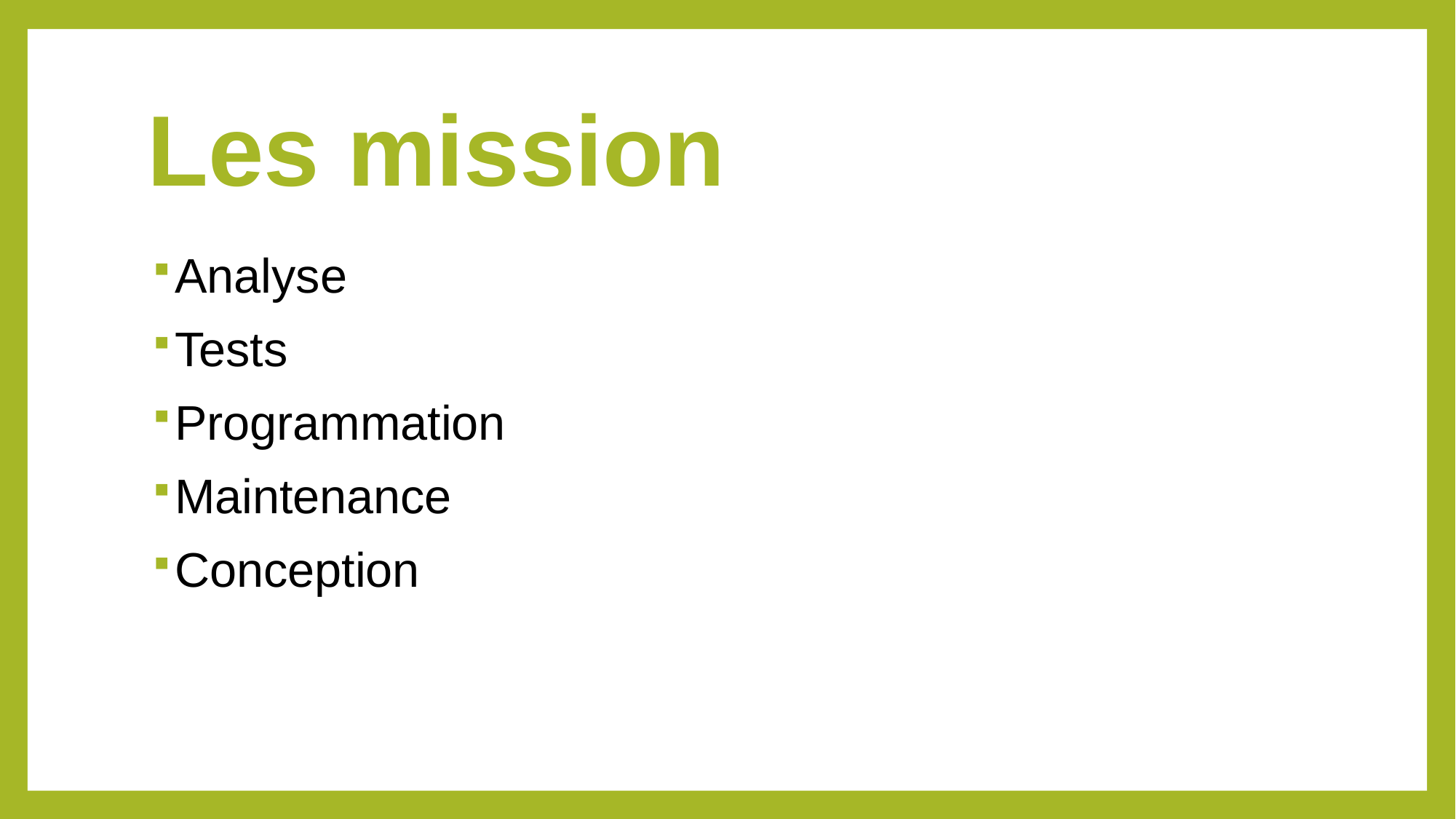

# Les mission
Analyse
Tests
Programmation
Maintenance
Conception